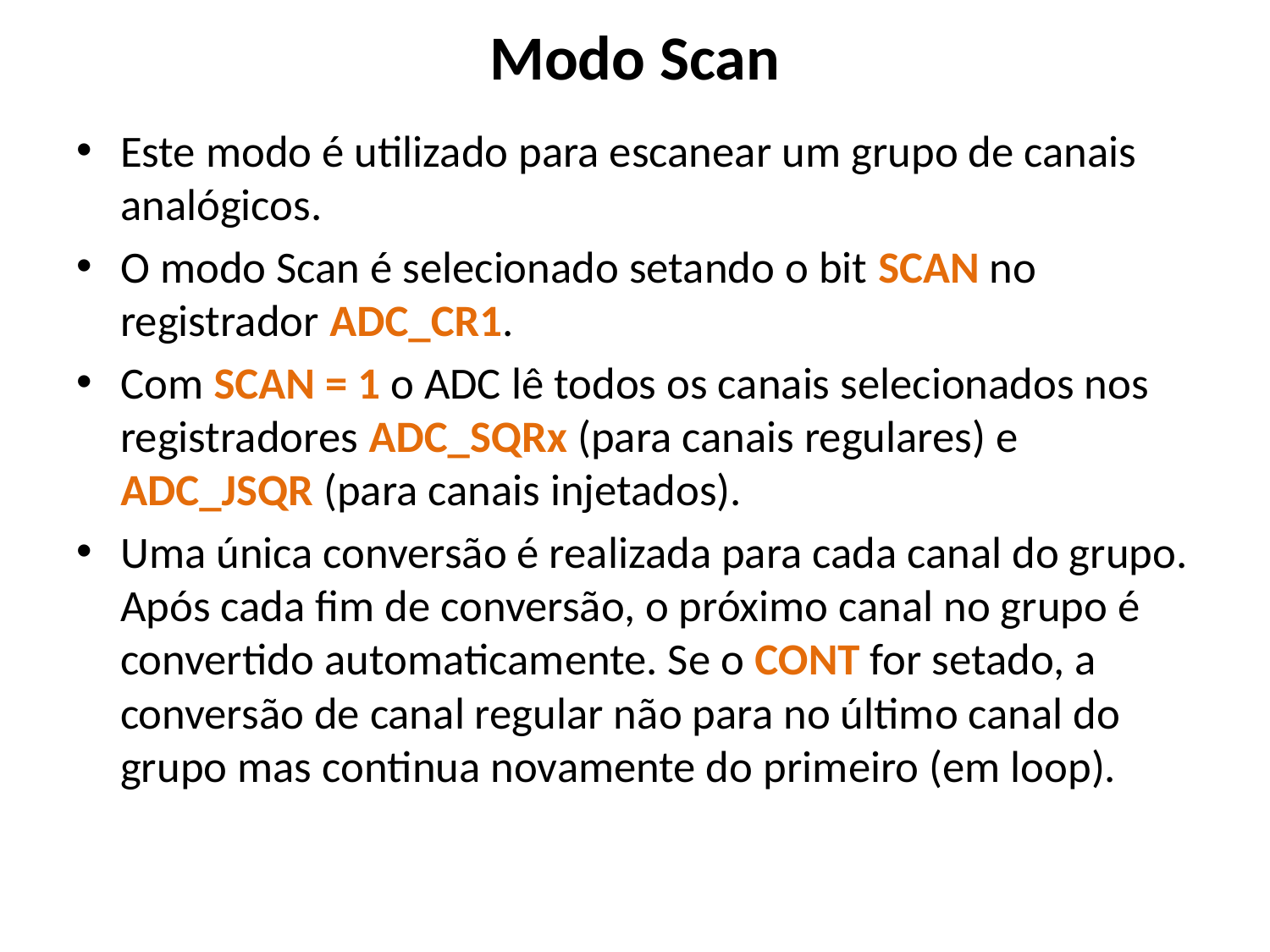

# Modo Scan
Este modo é utilizado para escanear um grupo de canais analógicos.
O modo Scan é selecionado setando o bit SCAN no registrador ADC_CR1.
Com SCAN = 1 o ADC lê todos os canais selecionados nos registradores ADC_SQRx (para canais regulares) e ADC_JSQR (para canais injetados).
Uma única conversão é realizada para cada canal do grupo. Após cada fim de conversão, o próximo canal no grupo é convertido automaticamente. Se o CONT for setado, a conversão de canal regular não para no último canal do grupo mas continua novamente do primeiro (em loop).